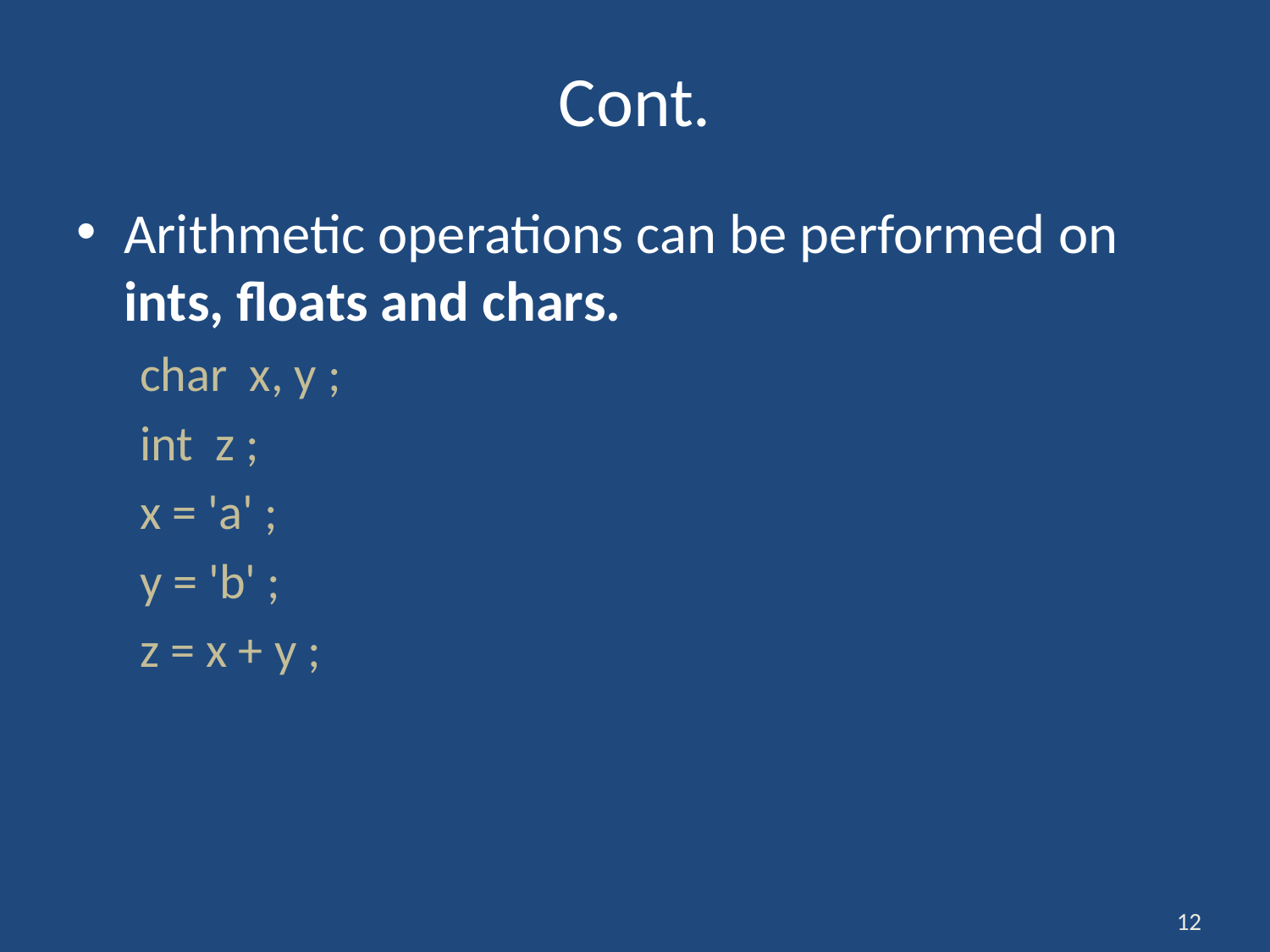

# Cont.
Arithmetic operations can be performed on ints, floats and chars.
char  x, y ;
int  z ;
x = 'a' ;
y = 'b' ;
z = x + y ;